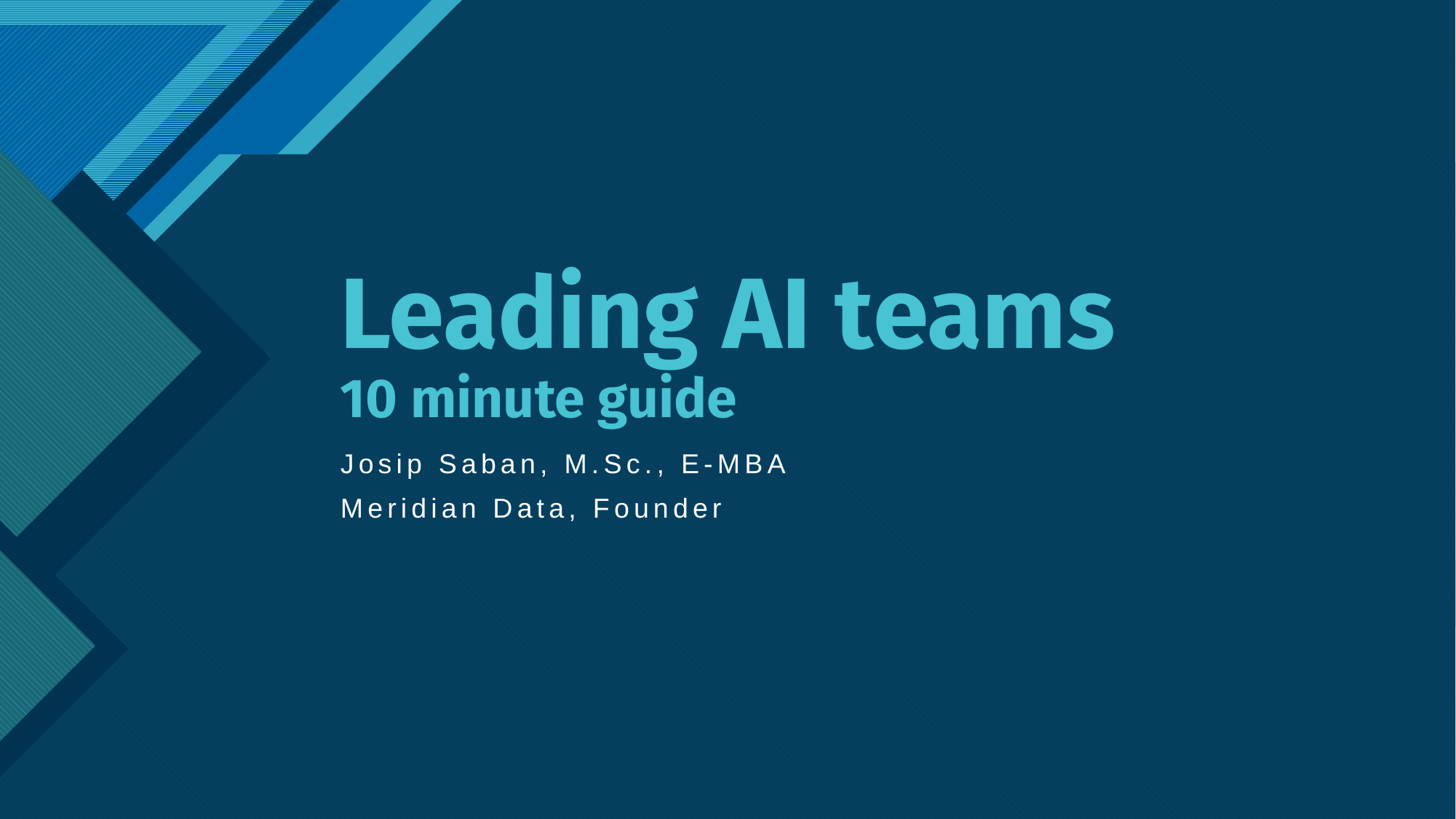

# Leading AI teams 10 minute guide
Josip Saban, M.Sc., E-MBA
Meridian Data, Founder